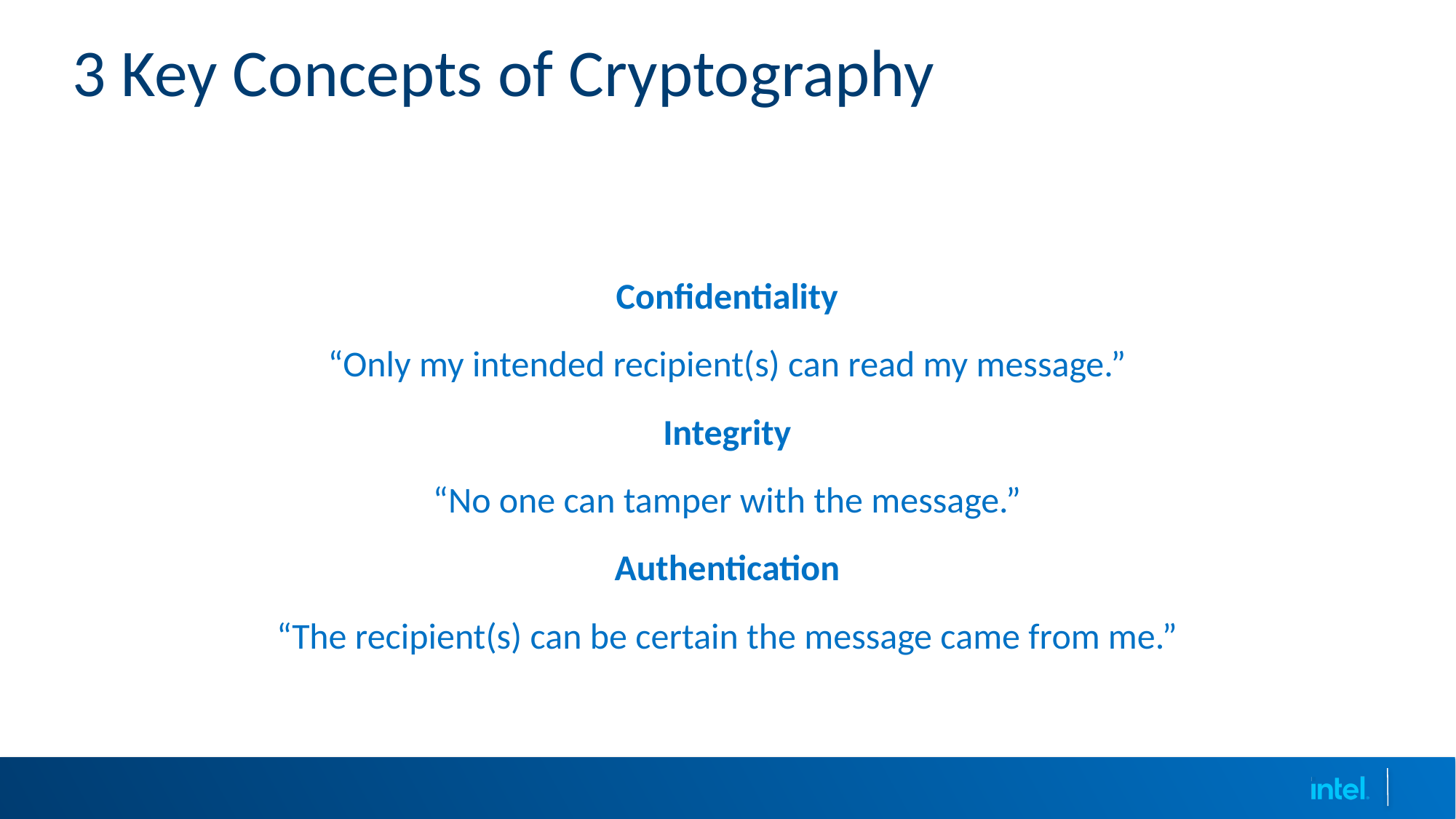

# 3 Key Concepts of Cryptography
Confidentiality
“Only my intended recipient(s) can read my message.”
Integrity
“No one can tamper with the message.”
Authentication
“The recipient(s) can be certain the message came from me.”